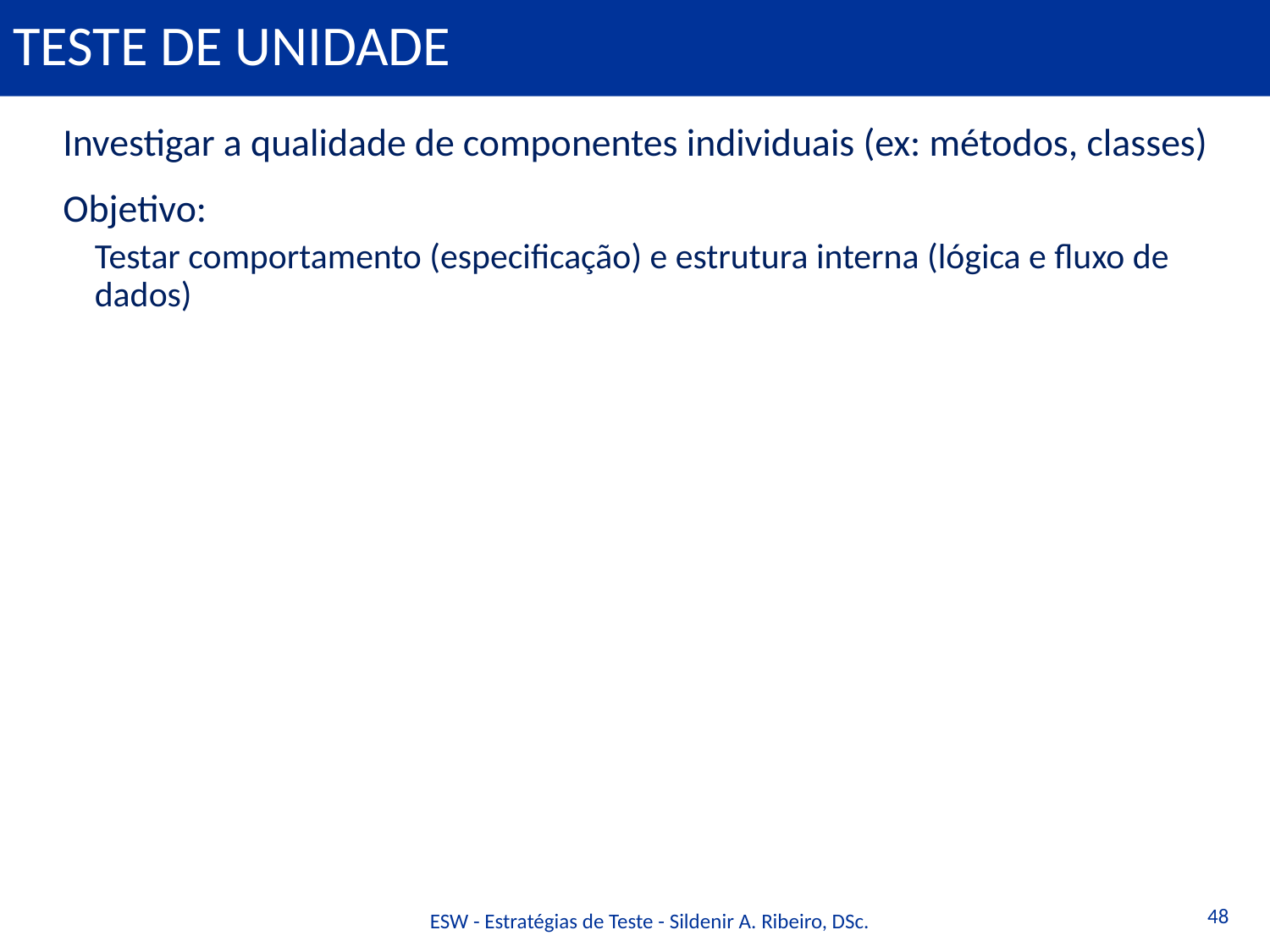

# Teste de unidade
Investigar a qualidade de componentes individuais (ex: métodos, classes)
Objetivo:
Testar comportamento (especificação) e estrutura interna (lógica e fluxo de dados)
48
ESW - Estratégias de Teste - Sildenir A. Ribeiro, DSc.